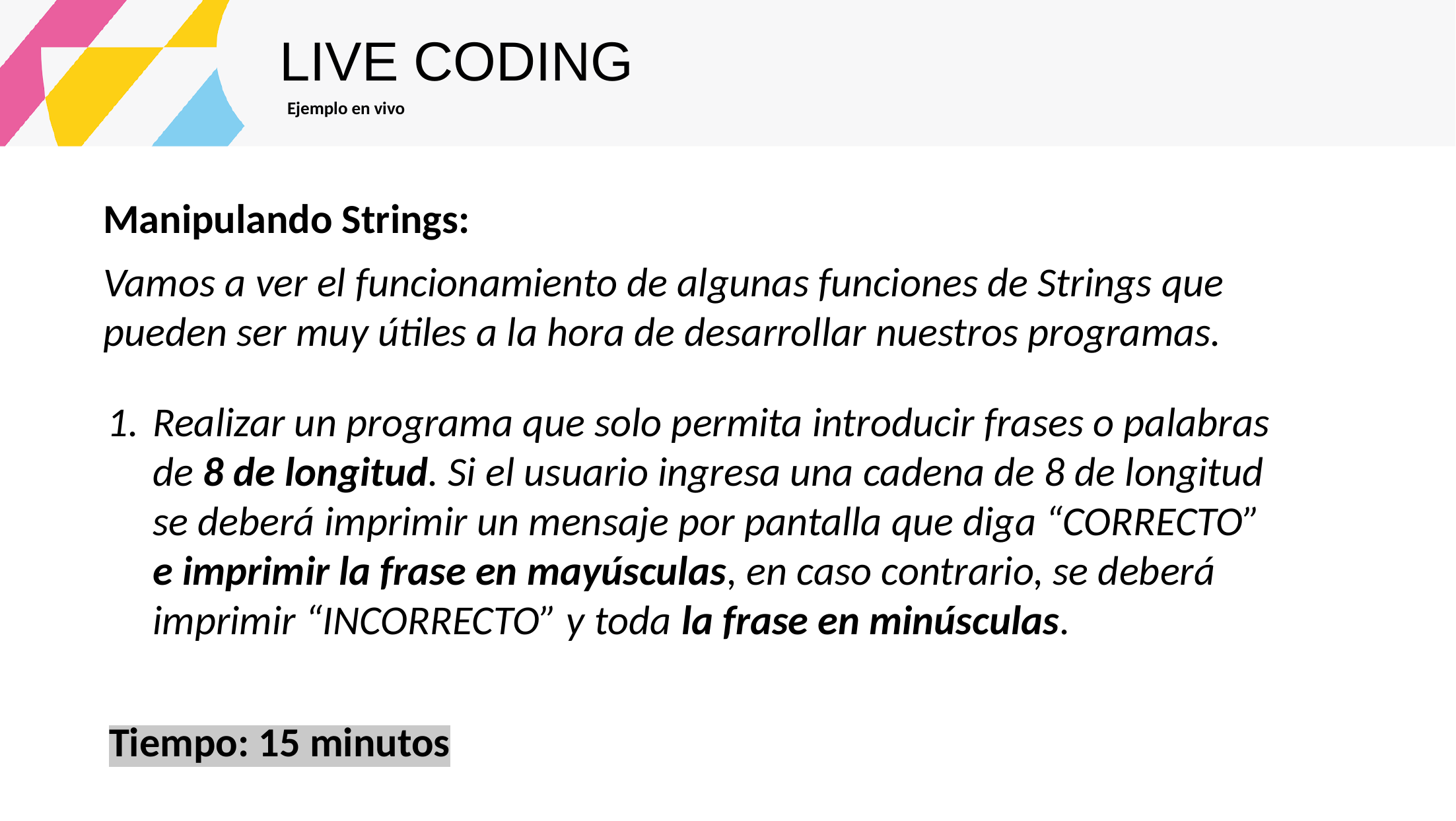

LIVE CODING
Ejemplo en vivo
Manipulando Strings:
Vamos a ver el funcionamiento de algunas funciones de Strings que pueden ser muy útiles a la hora de desarrollar nuestros programas.
Realizar un programa que solo permita introducir frases o palabras de 8 de longitud. Si el usuario ingresa una cadena de 8 de longitud se deberá imprimir un mensaje por pantalla que diga “CORRECTO” e imprimir la frase en mayúsculas, en caso contrario, se deberá imprimir “INCORRECTO” y toda la frase en minúsculas.
Tiempo: 15 minutos